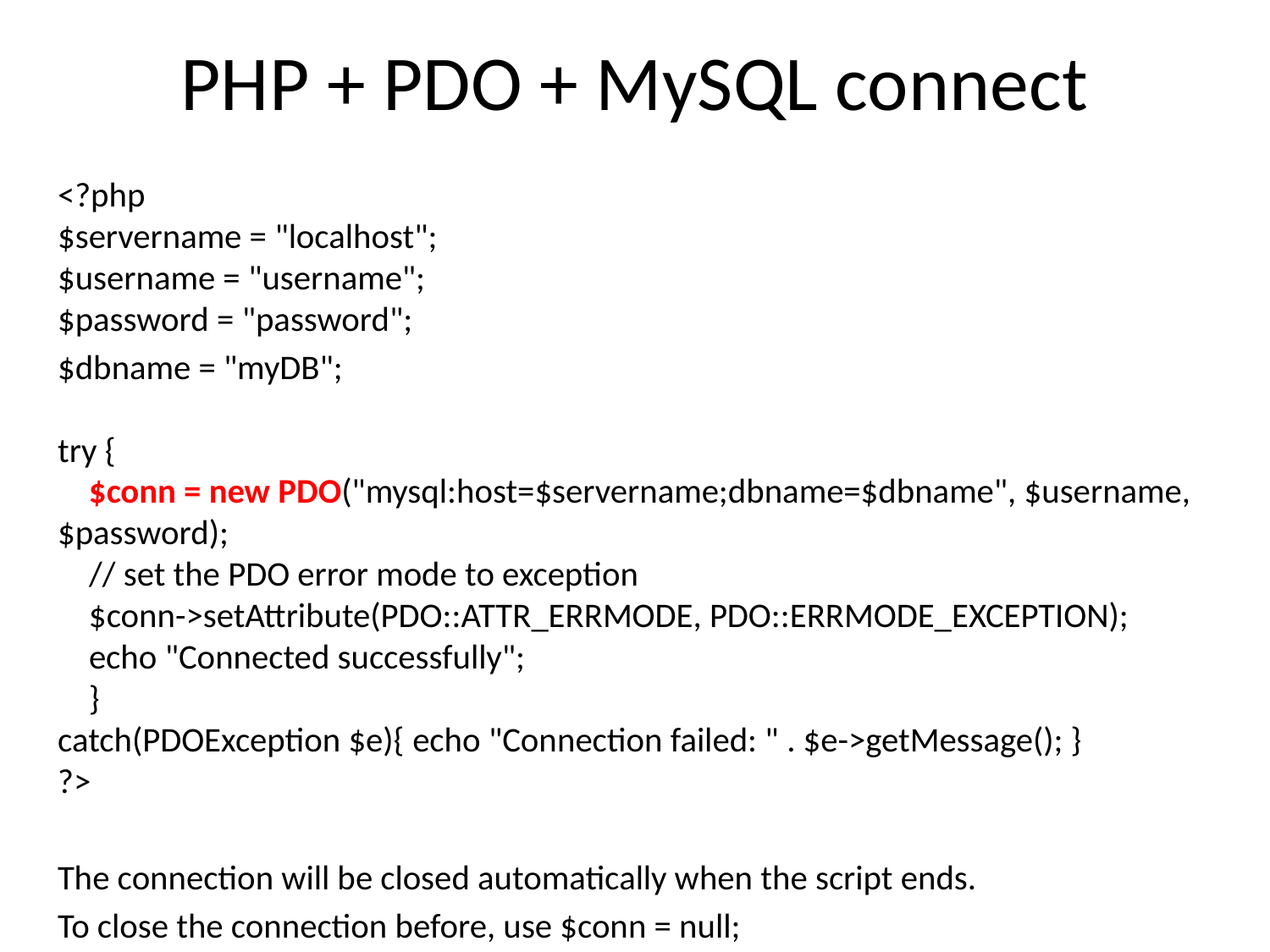

# PHP + PDO + MySQL connect
<?php
$servername = "localhost";
$username = "username";
$password = "password";
$dbname = "myDB";
try {
    $conn = new PDO("mysql:host=$servername;dbname=$dbname", $username, $password);
    // set the PDO error mode to exception
    $conn->setAttribute(PDO::ATTR_ERRMODE, PDO::ERRMODE_EXCEPTION);
    echo "Connected successfully"; 
    }
catch(PDOException $e){ echo "Connection failed: " . $e->getMessage(); }
?>

The connection will be closed automatically when the script ends.
To close the connection before, use $conn = null;